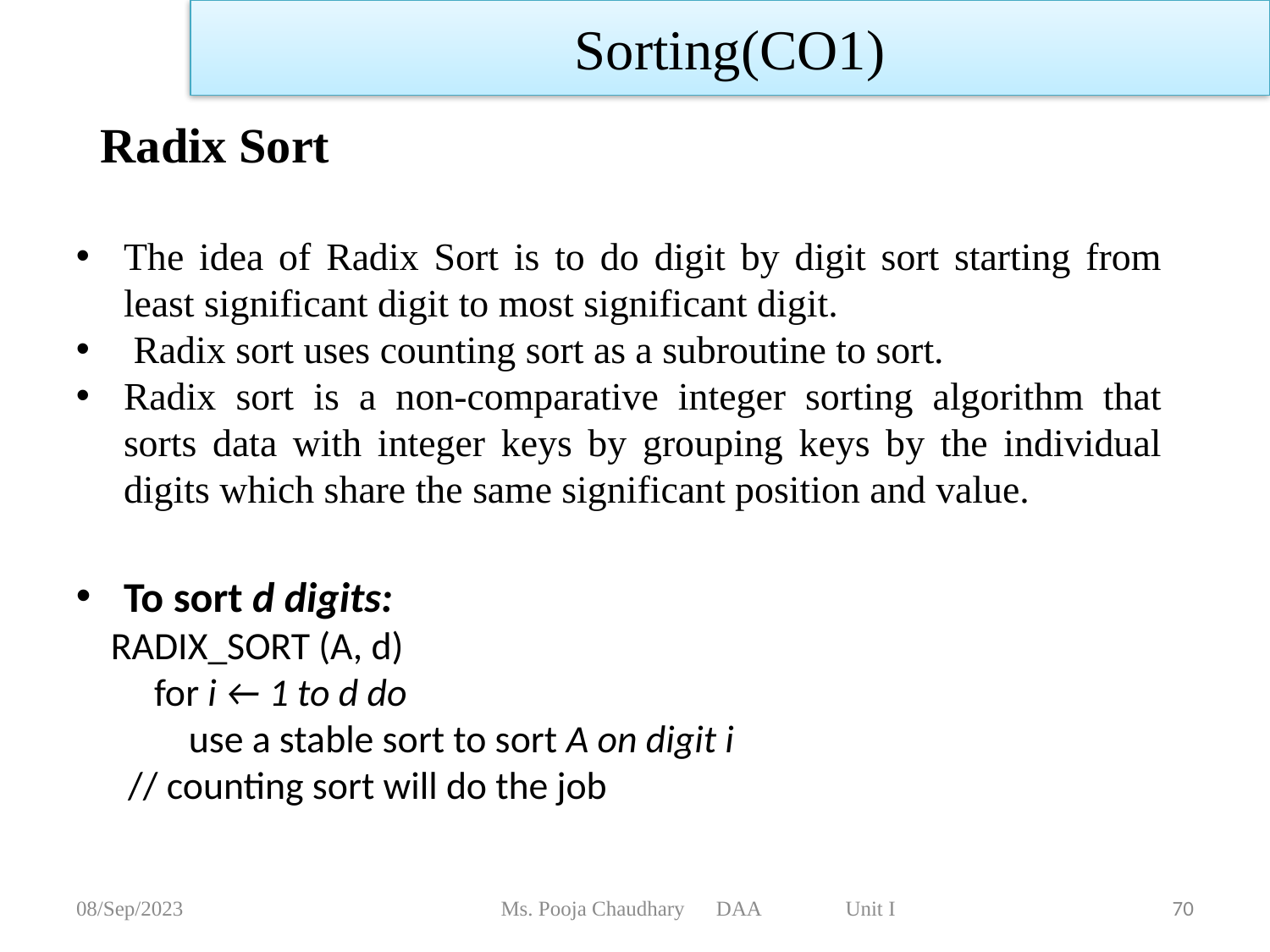

Sorting(CO1)
  Radix Sort

The idea of Radix Sort is to do digit by digit sort starting from least significant digit to most significant digit.
 Radix sort uses counting sort as a subroutine to sort.
Radix sort is a non-comparative integer sorting algorithm that sorts data with integer keys by grouping keys by the individual digits which share the same significant position and value.

To sort d digits:
    RADIX_SORT (A, d)
         for i ← 1 to d do
             use a stable sort to sort A on digit i
      // counting sort will do the job
08/Sep/2023
Ms. Pooja Chaudhary      DAA                Unit I
70